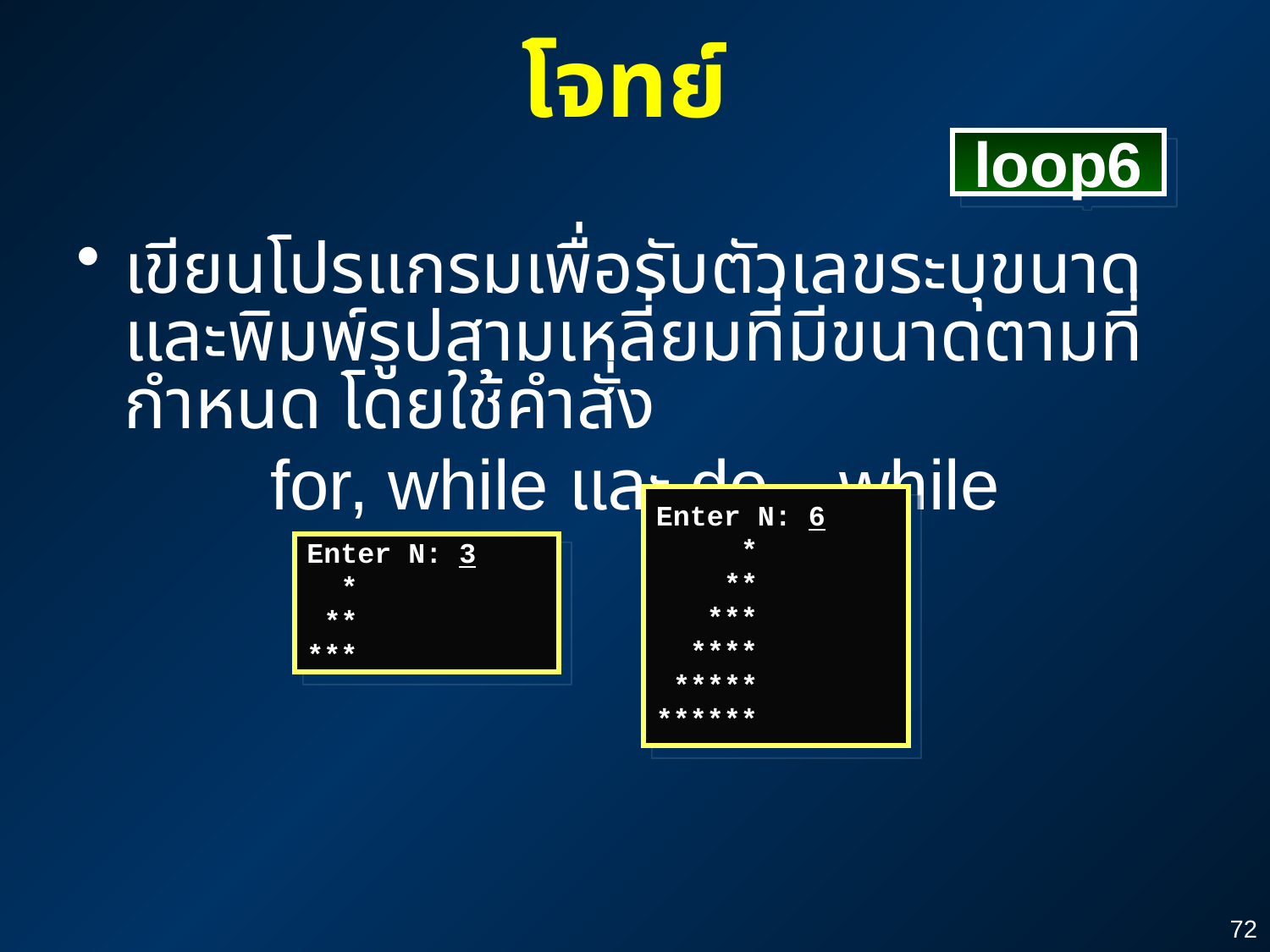

โจทย์
loop6
เขียนโปรแกรมเพื่อรับตัวเลขระบุขนาด และพิมพ์รูปสามเหลี่ยมที่มีขนาดตามที่กำหนด โดยใช้คำสั่ง
for, while และ do…while
Enter N: 6
     *
    **
   ***
  ****
 *****
******
Enter N: 3
  *
 **
***
72